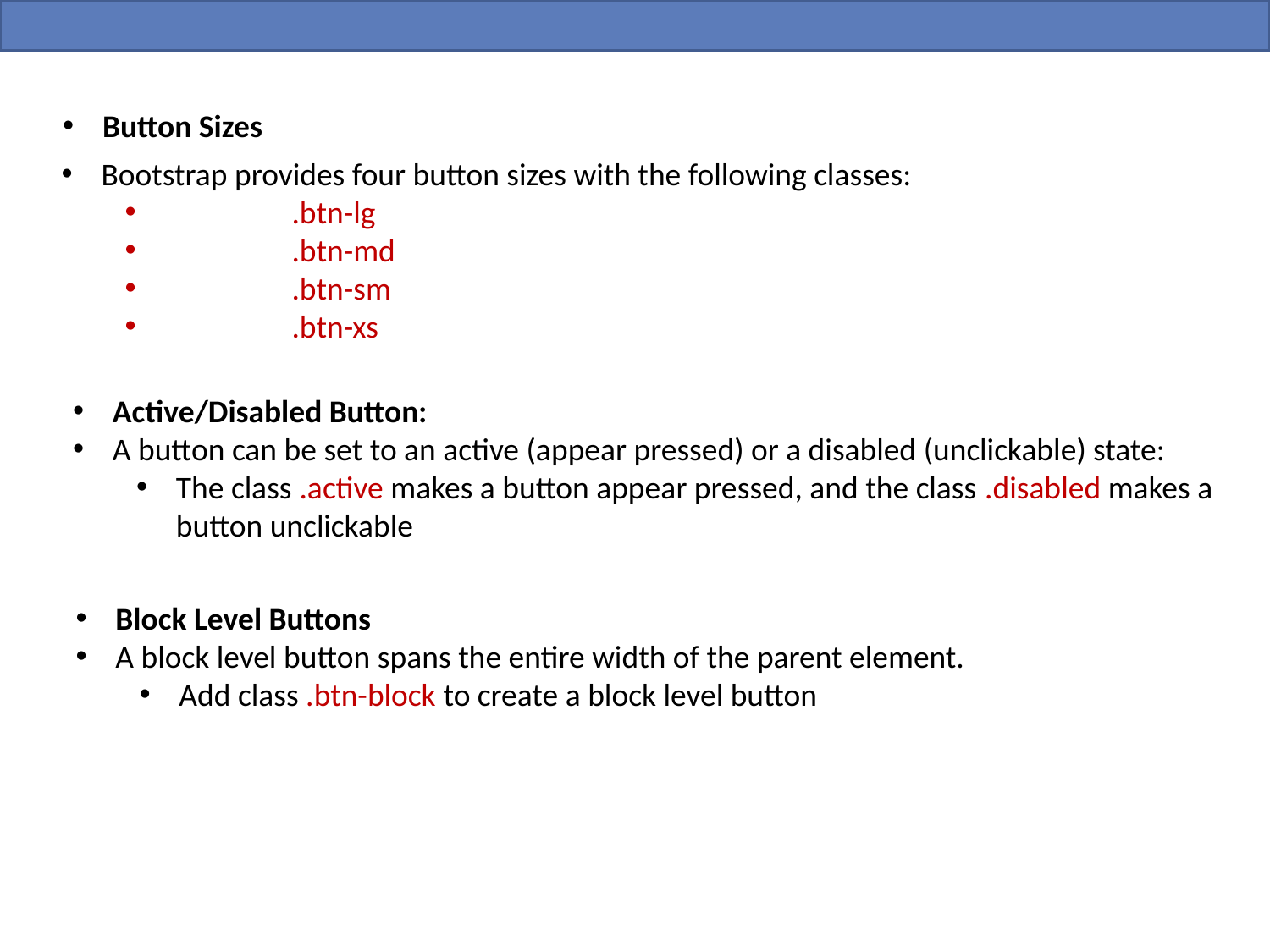

# Button Sizes
Bootstrap provides four button sizes with the following classes:
	.btn-lg
	.btn-md
	.btn-sm
	.btn-xs

Active/Disabled Button:
A button can be set to an active (appear pressed) or a disabled (unclickable) state:
The class .active makes a button appear pressed, and the class .disabled makes a button unclickable
Block Level Buttons
A block level button spans the entire width of the parent element.
Add class .btn-block to create a block level button